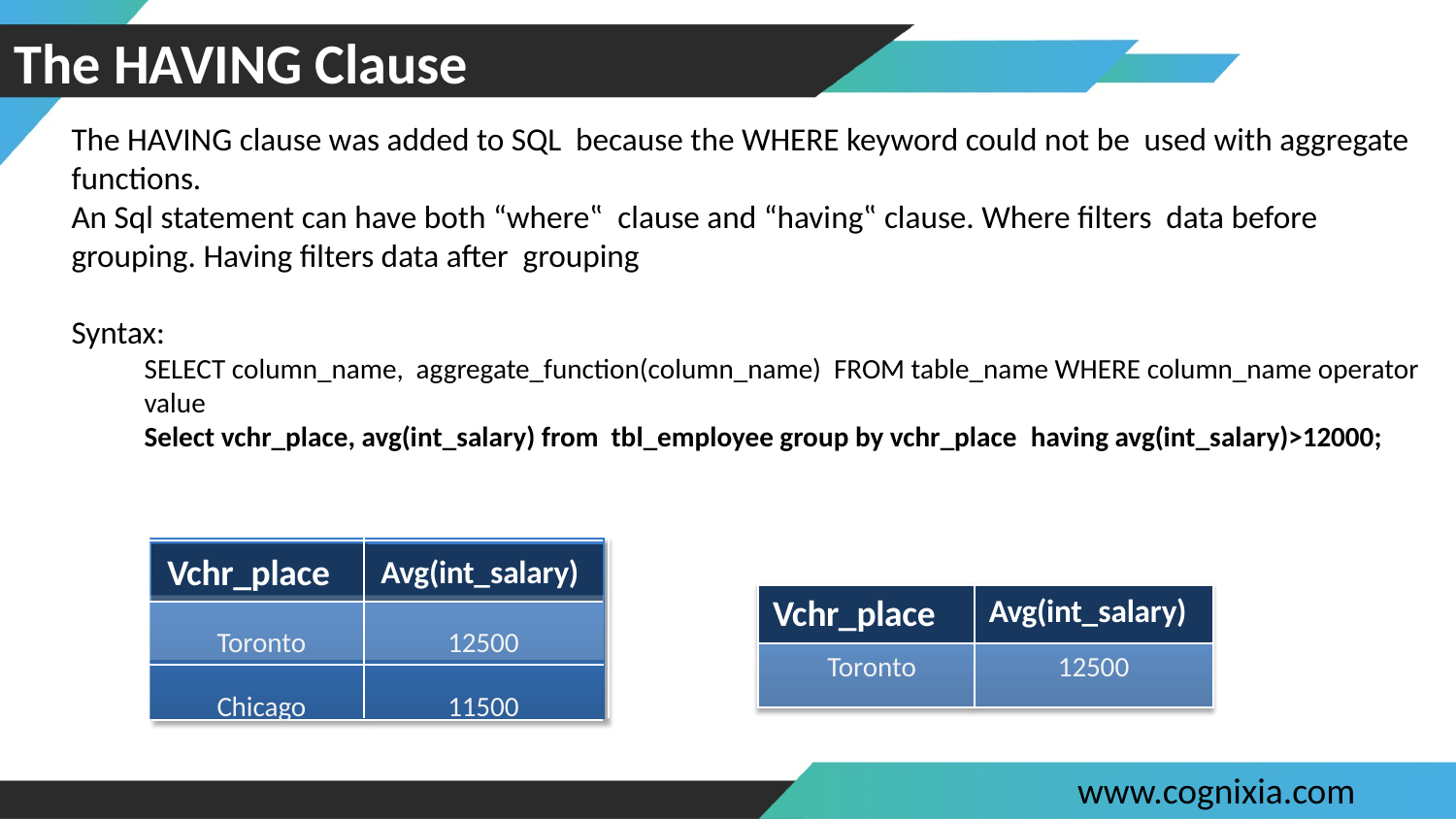

# The HAVING Clause
The HAVING clause was added to SQL  because the WHERE keyword could not be  used with aggregate functions.
An Sql statement can have both “where‟  clause and “having‟ clause. Where filters  data before grouping. Having filters data after  grouping

Syntax:
SELECT column_name,  aggregate_function(column_name)  FROM table_name WHERE column_name operator value
Select vchr_place, avg(int_salary) from  tbl_employee group by vchr_place  having avg(int_salary)>12000;

Vchr_place
Avg(int_salary)

Vchr_place
Avg(int_salary)

Toronto
12500

Toronto
12500

Chicago
11500